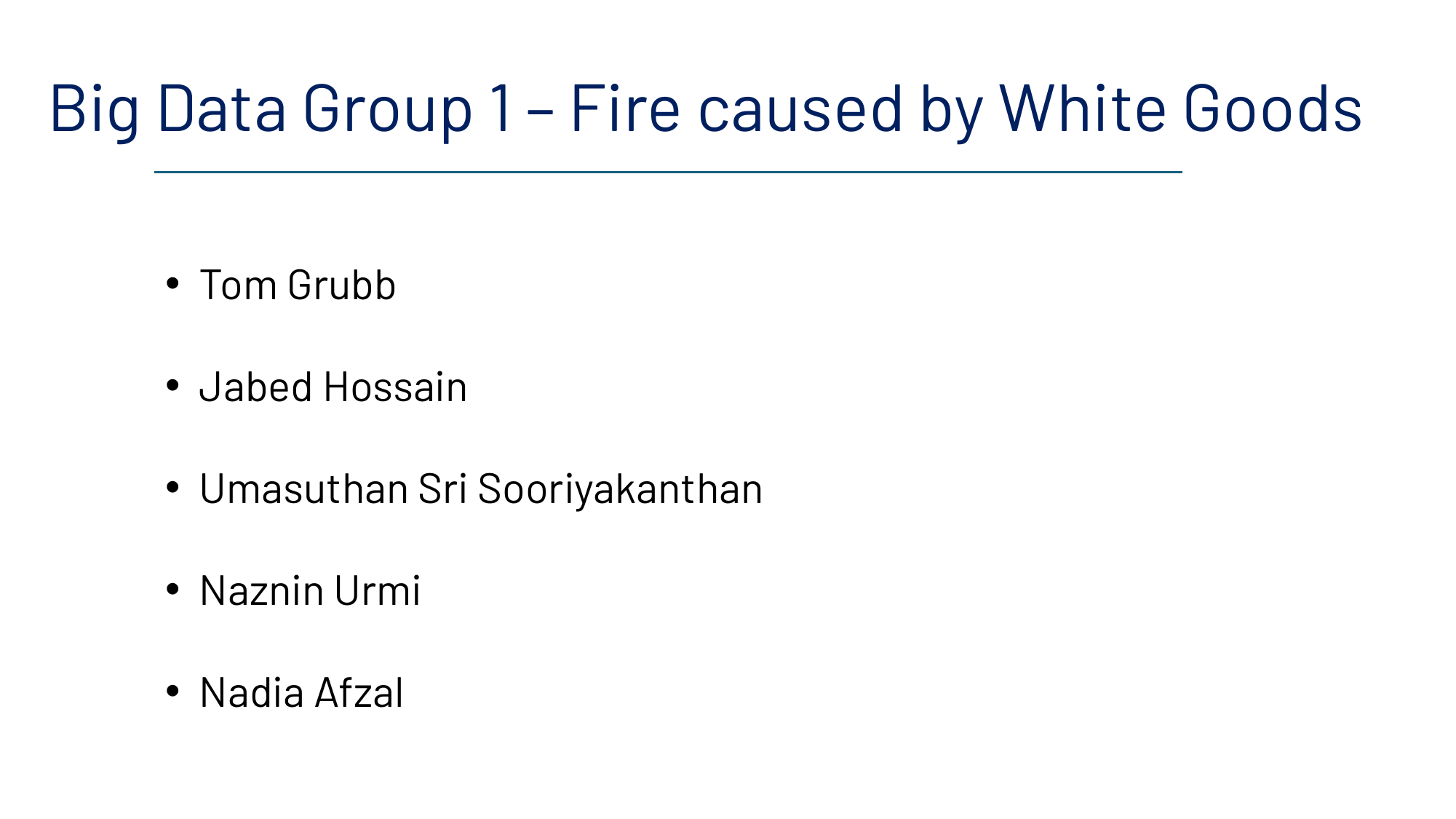

Big Data Group 1 – Fire caused by White Goods
Tom Grubb

Jabed Hossain

Umasuthan Sri Sooriyakanthan

Naznin Urmi

Nadia Afzal